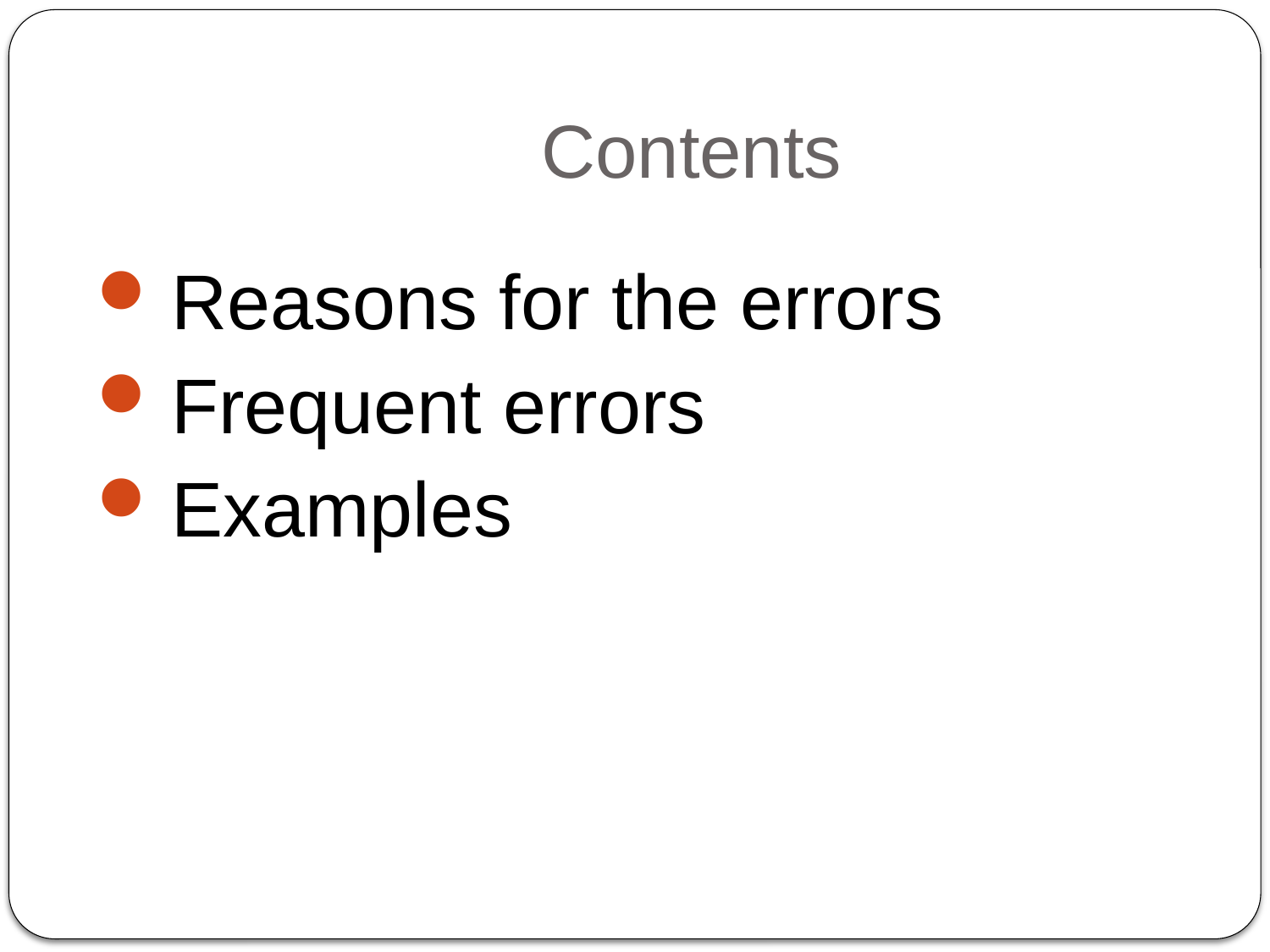

# Contents
Reasons for the errors
Frequent errors
Examples